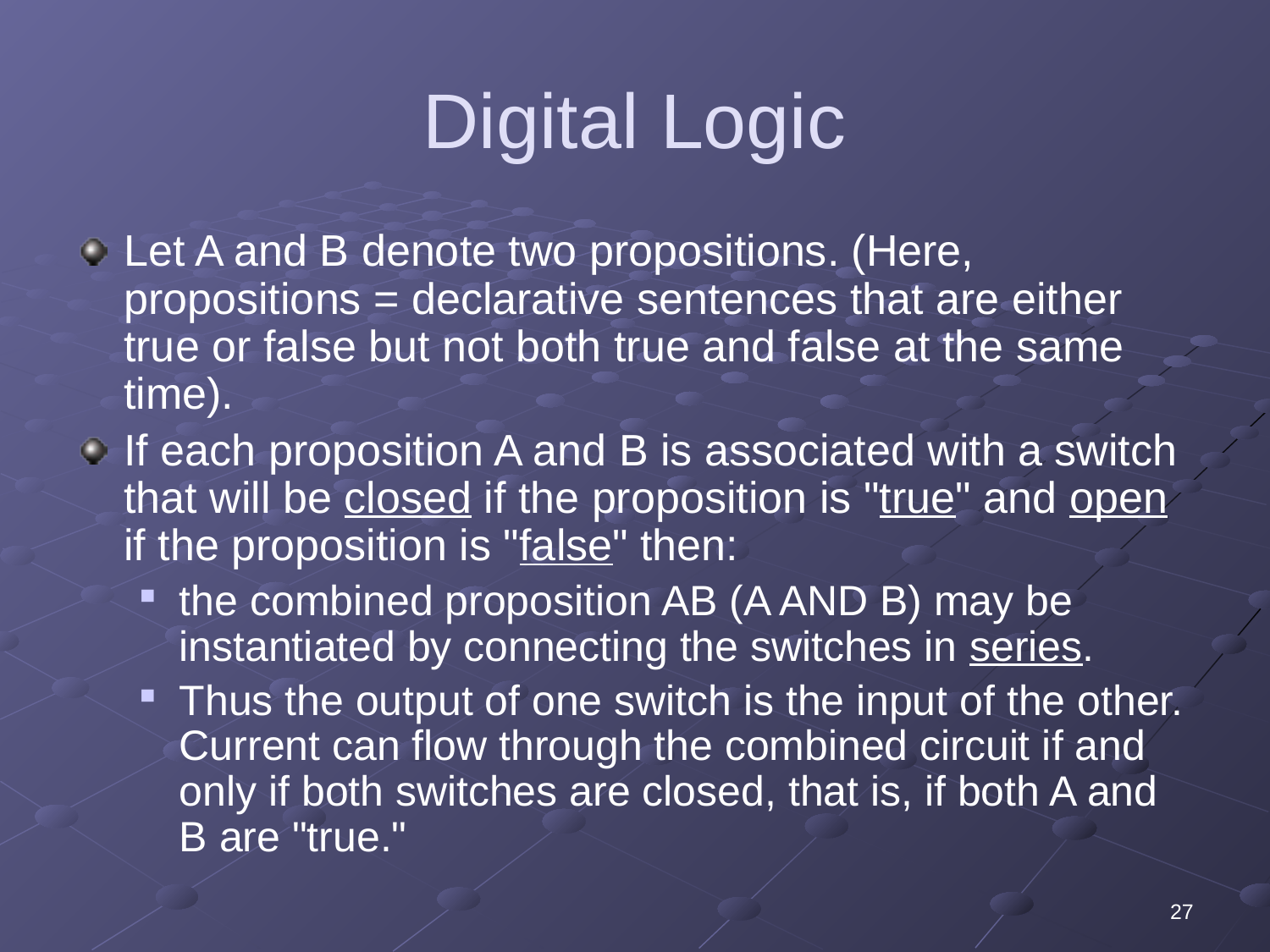

# Digital Logic
Let A and B denote two propositions. (Here, propositions = declarative sentences that are either true or false but not both true and false at the same time).
If each proposition A and B is associated with a switch that will be closed if the proposition is "true" and open if the proposition is "false" then:
the combined proposition AB (A AND B) may be instantiated by connecting the switches in series.
Thus the output of one switch is the input of the other. Current can flow through the combined circuit if and only if both switches are closed, that is, if both A and B are "true."
27